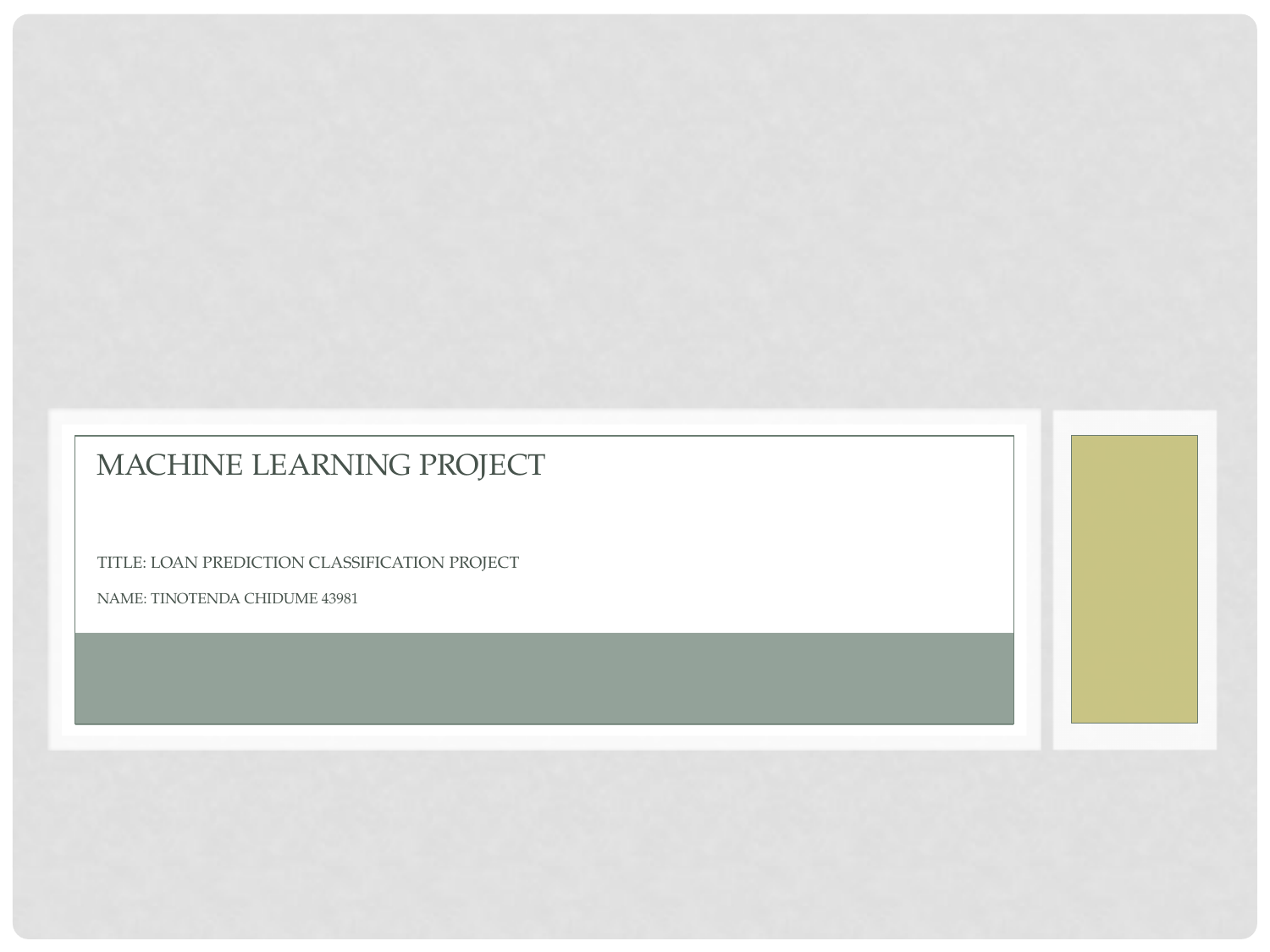

# Machine Learning Project Title: Loan Prediction Classification Project Name: Tinotenda Chidume 43981